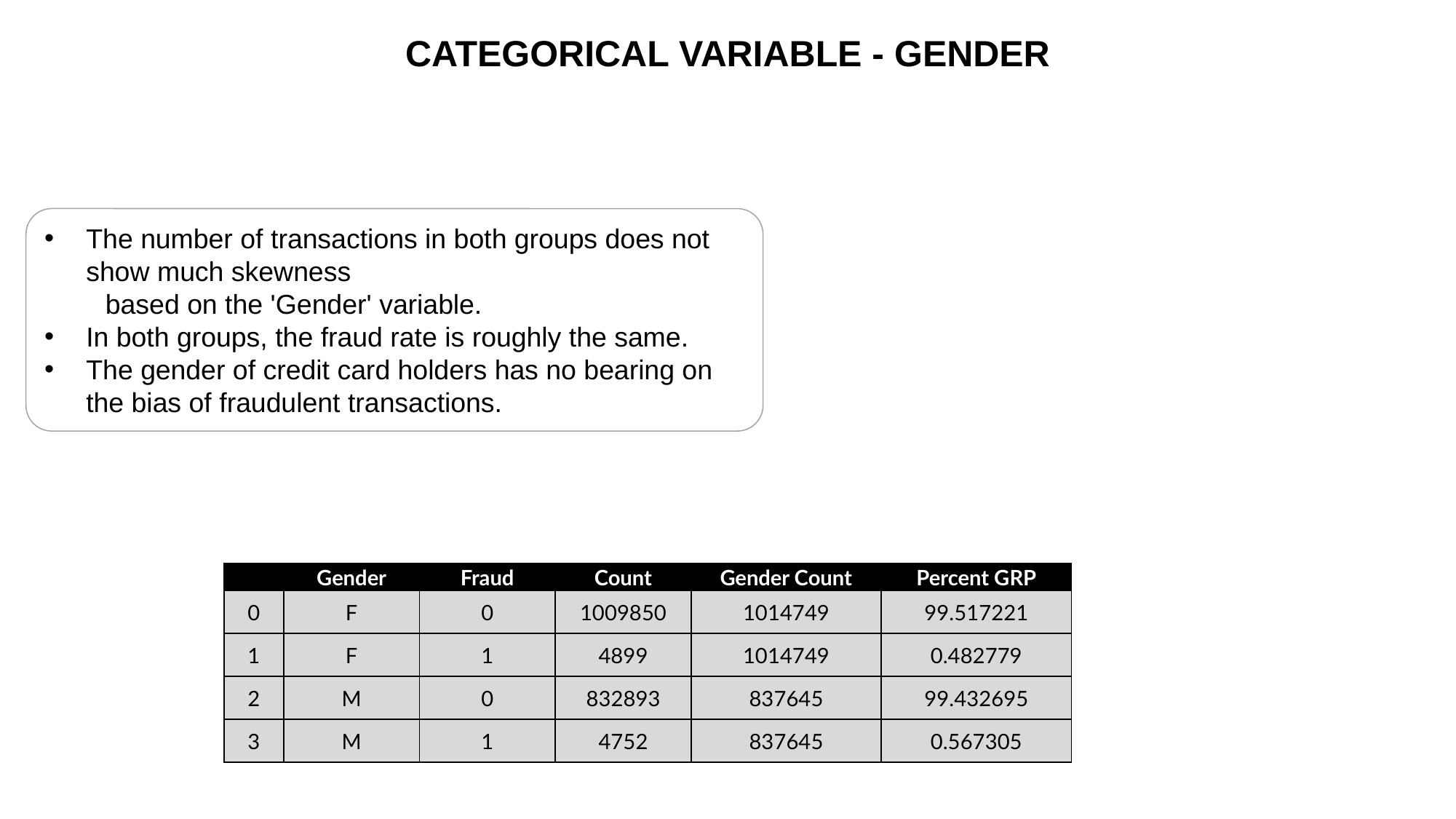

CATEGORICAL VARIABLE - GENDER

### Chart

| Category |
|---|
The number of transactions in both groups does not show much skewness
        based on the 'Gender' variable.
In both groups, the fraud rate is roughly the same.
The gender of credit card holders has no bearing on the bias of fraudulent transactions.
|  | Gender | Fraud | Count | Gender Count | Percent GRP |
| --- | --- | --- | --- | --- | --- |
| 0 | F | 0 | 1009850 | 1014749 | 99.517221 |
| 1 | F | 1 | 4899 | 1014749 | 0.482779 |
| 2 | M | 0 | 832893 | 837645 | 99.432695 |
| 3 | M | 1 | 4752 | 837645 | 0.567305 |